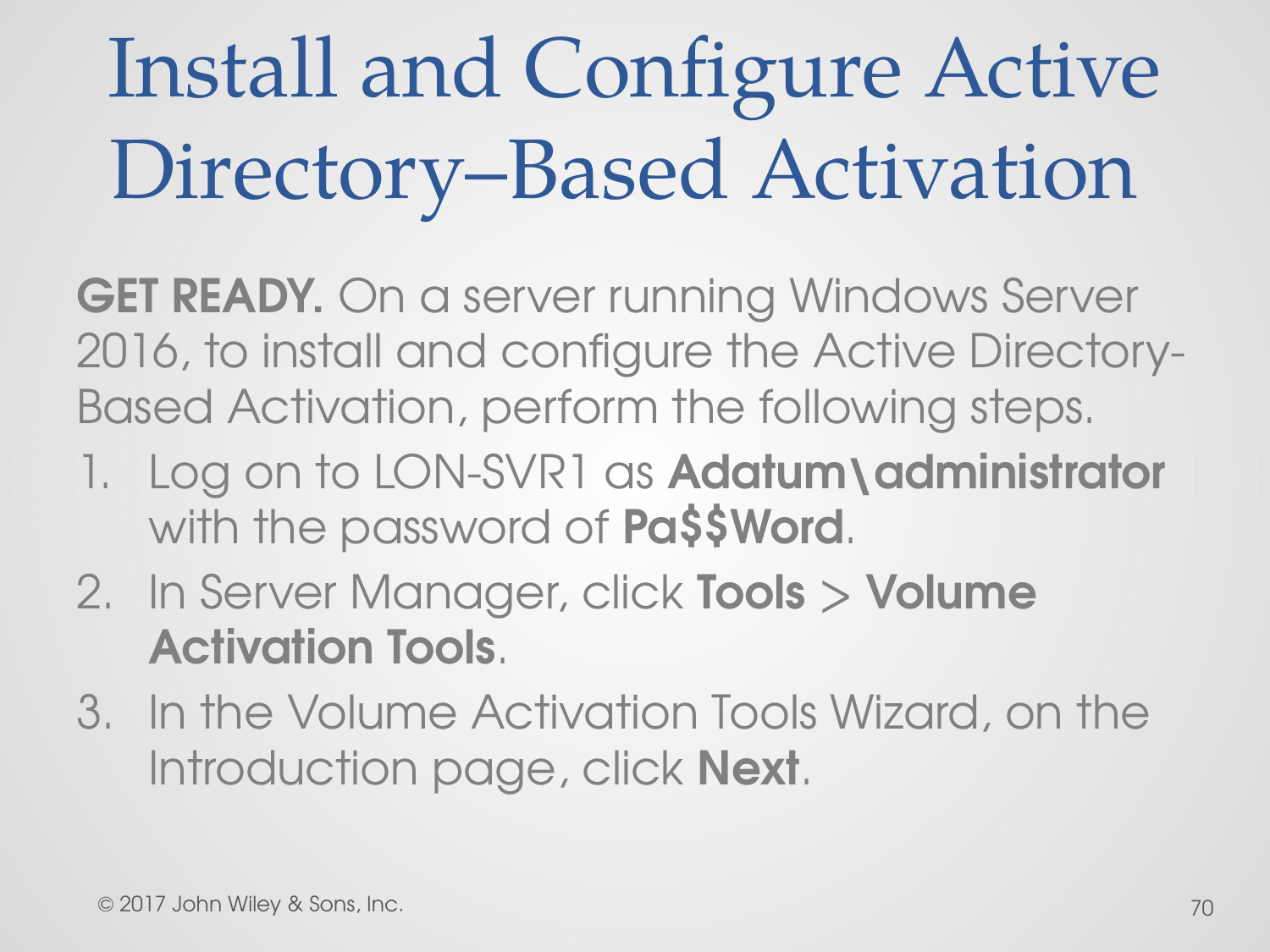

# Install and Configure Active Directory–Based Activation
GET READY. On a server running Windows Server 2016, to install and configure the Active Directory-Based Activation, perform the following steps.
Log on to LON-SVR1 as Adatum\administrator with the password of Pa$$Word.
In Server Manager, click Tools > Volume Activation Tools.
In the Volume Activation Tools Wizard, on the Introduction page, click Next.
© 2017 John Wiley & Sons, Inc.
70